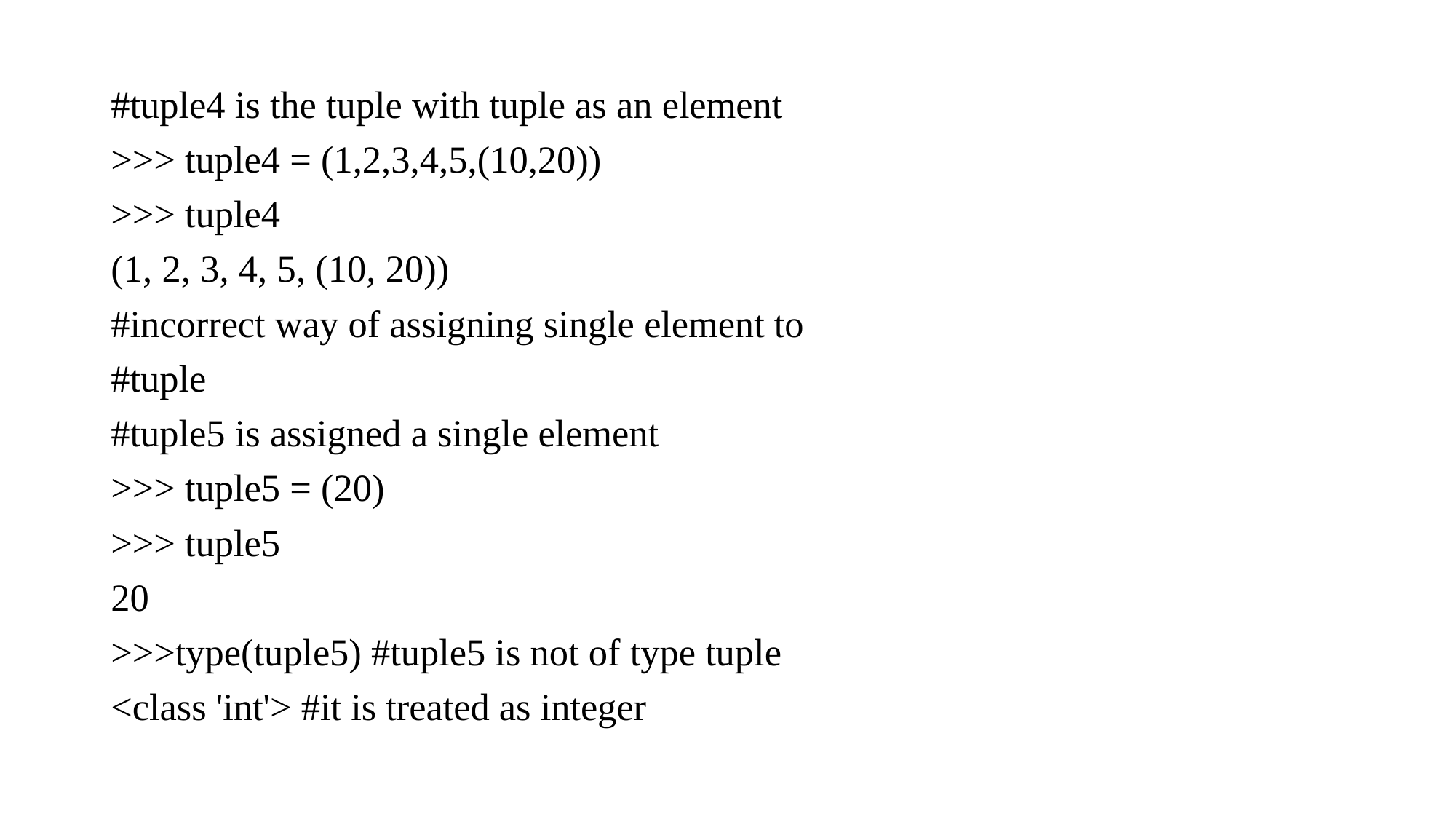

#tuple4 is the tuple with tuple as an element
>>> tuple4 = (1,2,3,4,5,(10,20))
>>> tuple4
(1, 2, 3, 4, 5, (10, 20))
#incorrect way of assigning single element to
#tuple
#tuple5 is assigned a single element
>>> tuple5 = (20)
>>> tuple5
20
>>>type(tuple5) #tuple5 is not of type tuple
<class 'int'> #it is treated as integer